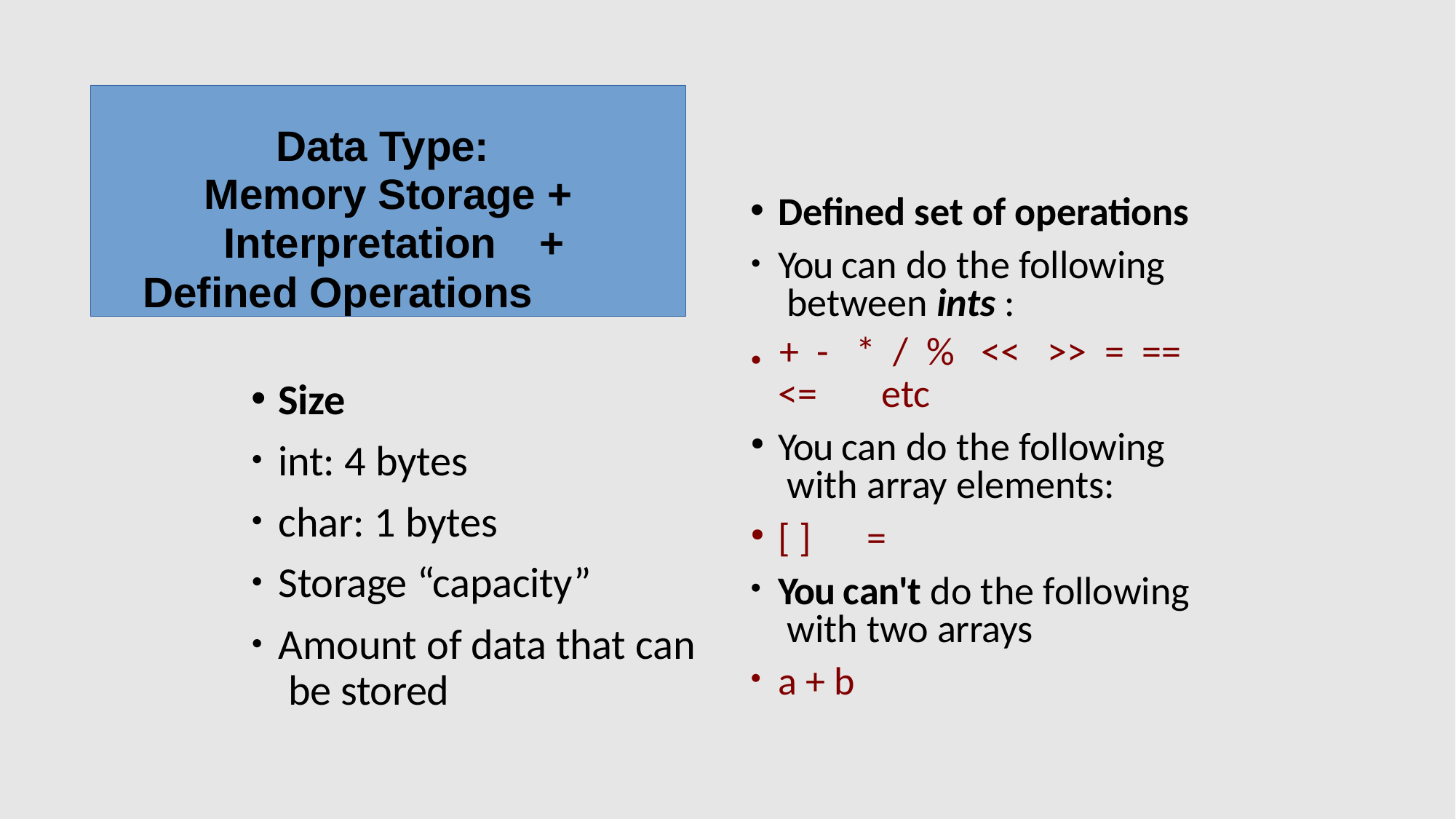

Data Type:  Memory Storage +  Interpretation	+
Defined Operations
Defined set of operations
You can do the following  between ints :
●	+	-	*	/	%	<<	>>	=	==
<=	etc
Size
int: 4 bytes
char: 1 bytes
Storage “capacity”
Amount of data that can  be stored
You can do the following  with array elements:
[ ]	=
You can't do the following  with two arrays
a + b